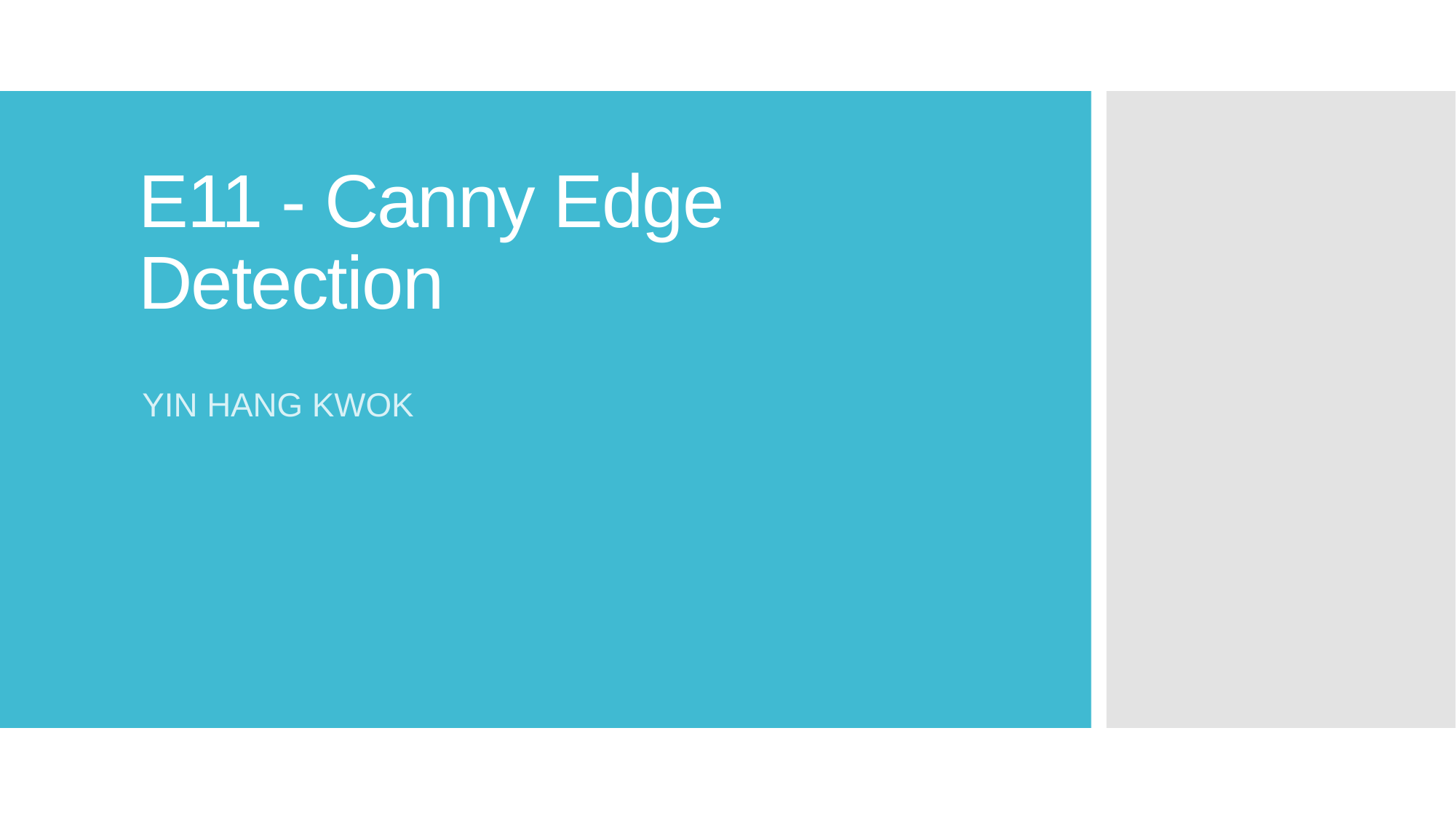

# E11 - Canny Edge Detection

YIN HANG KWOK